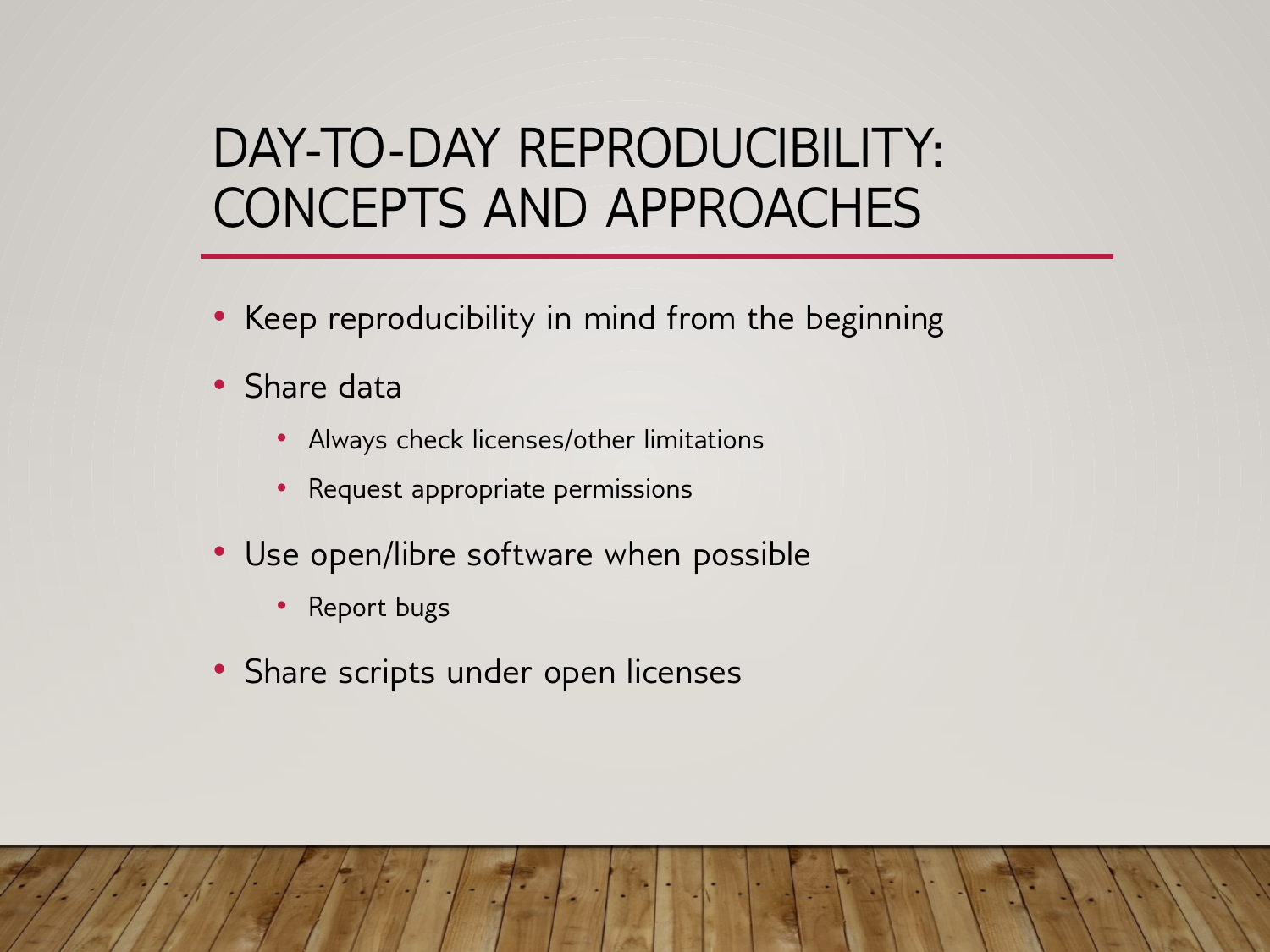

# Day-To-Day reproducibility: Concepts and approaches
Keep reproducibility in mind from the beginning
Share data
Always check licenses/other limitations
Request appropriate permissions
Use open/libre software when possible
Report bugs
Share scripts under open licenses